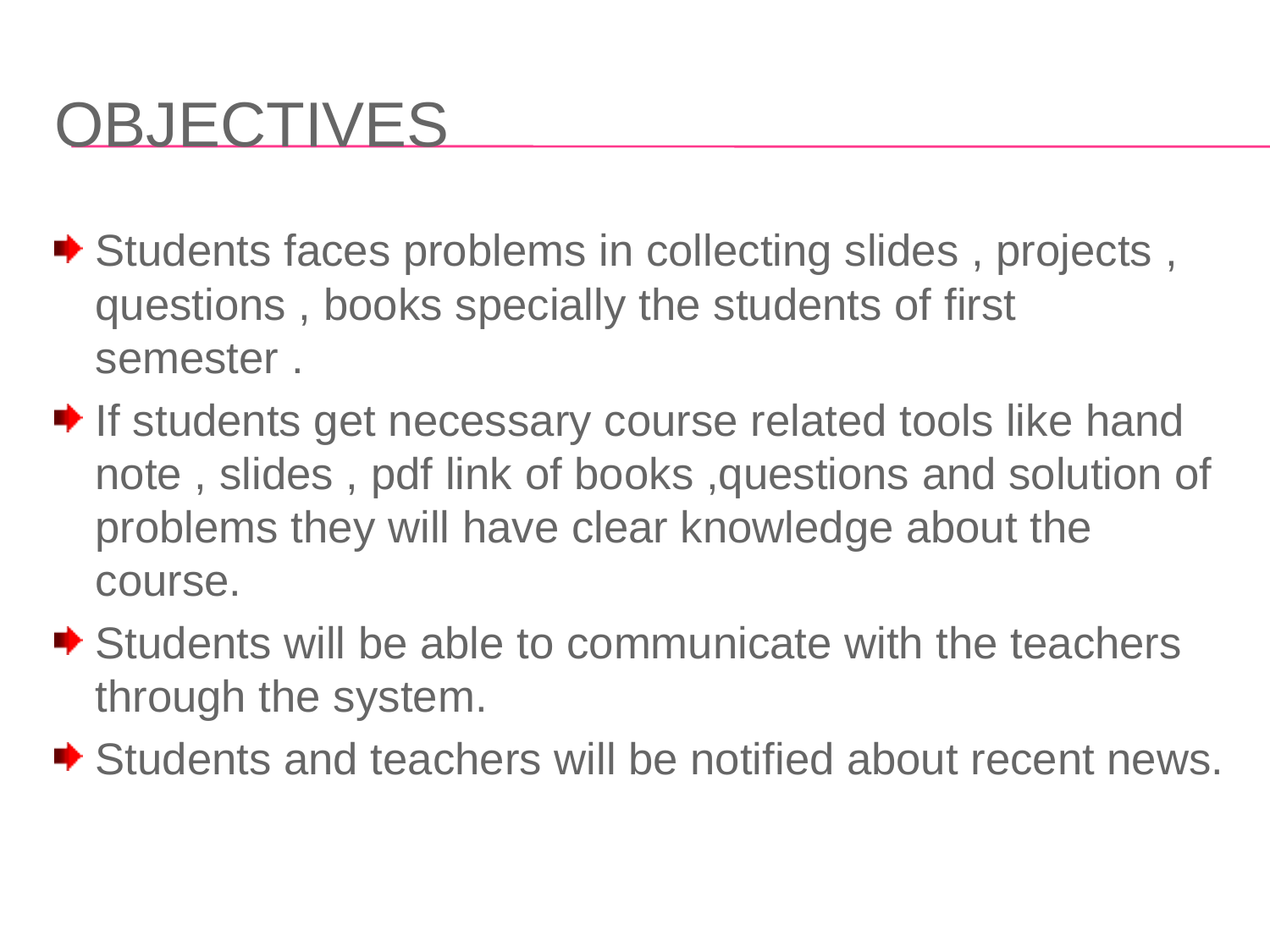

# OBJECTIVES
Students faces problems in collecting slides , projects , questions , books specially the students of first semester .
If students get necessary course related tools like hand note , slides , pdf link of books ,questions and solution of problems they will have clear knowledge about the course.
Students will be able to communicate with the teachers through the system.
Students and teachers will be notified about recent news.